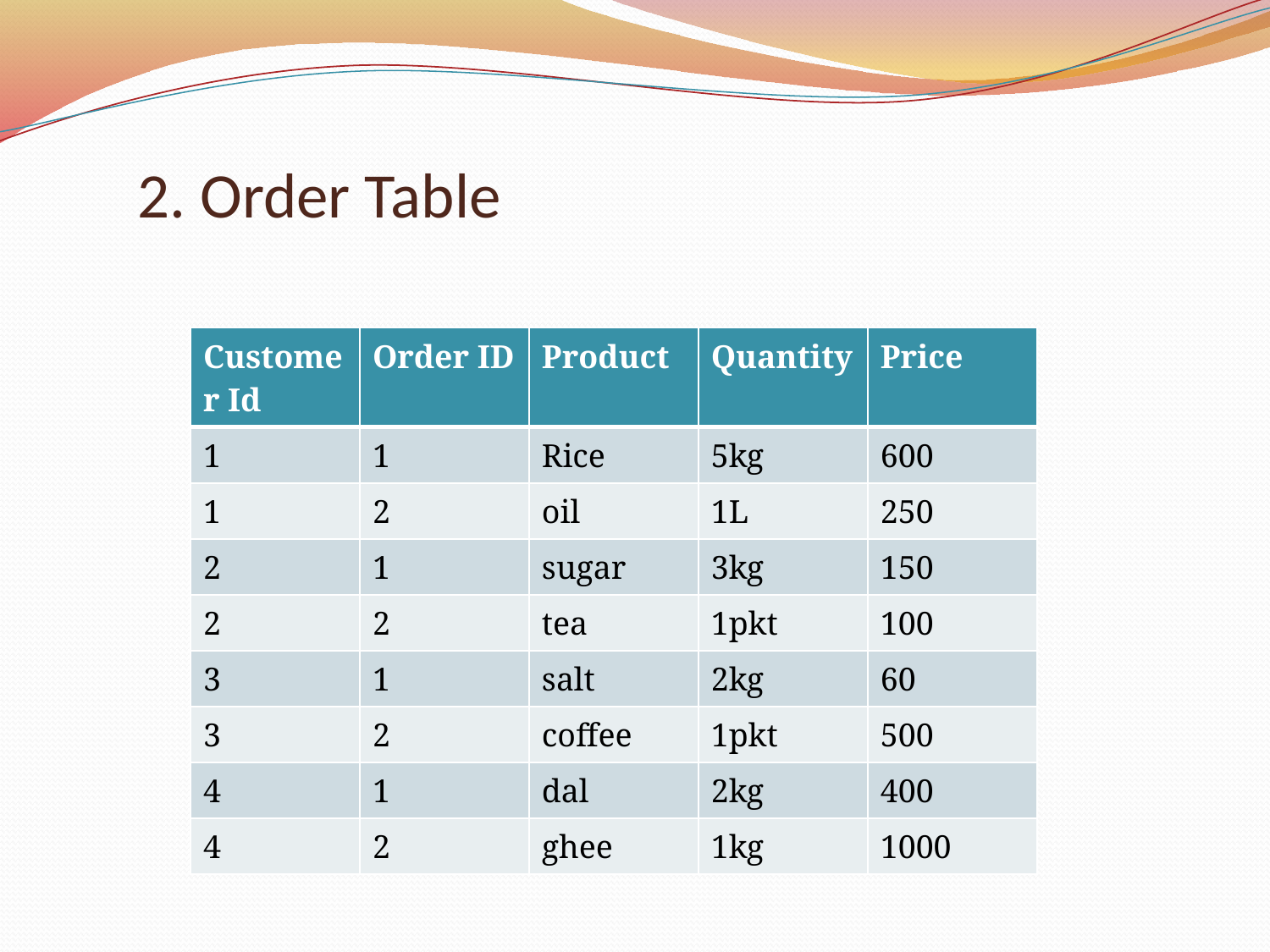

# 2. Order Table

| Customer Id | Order ID | Product | Quantity | Price |
| --- | --- | --- | --- | --- |
| 1 | 1 | Rice | 5kg | 600 |
| 1 | 2 | oil | 1L | 250 |
| 2 | 1 | sugar | 3kg | 150 |
| 2 | 2 | tea | 1pkt | 100 |
| 3 | 1 | salt | 2kg | 60 |
| 3 | 2 | coffee | 1pkt | 500 |
| 4 | 1 | dal | 2kg | 400 |
| 4 | 2 | ghee | 1kg | 1000 |